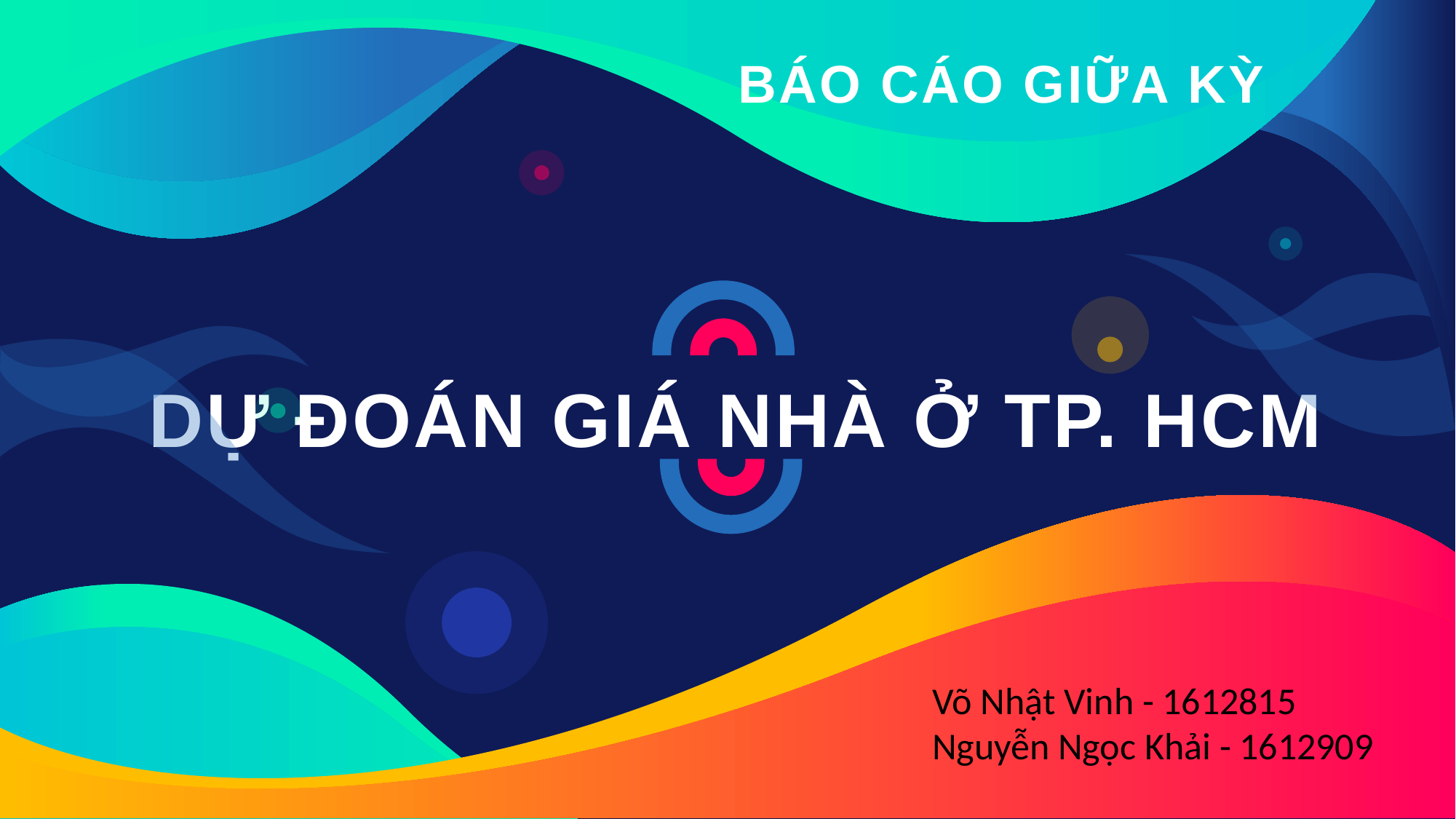

BÁO CÁO GIỮA KỲ

DỰ ĐOÁN GIÁ NHÀ Ở TP. HCM

Võ Nhật Vinh - 1612815
Nguyễn Ngọc Khải - 1612909